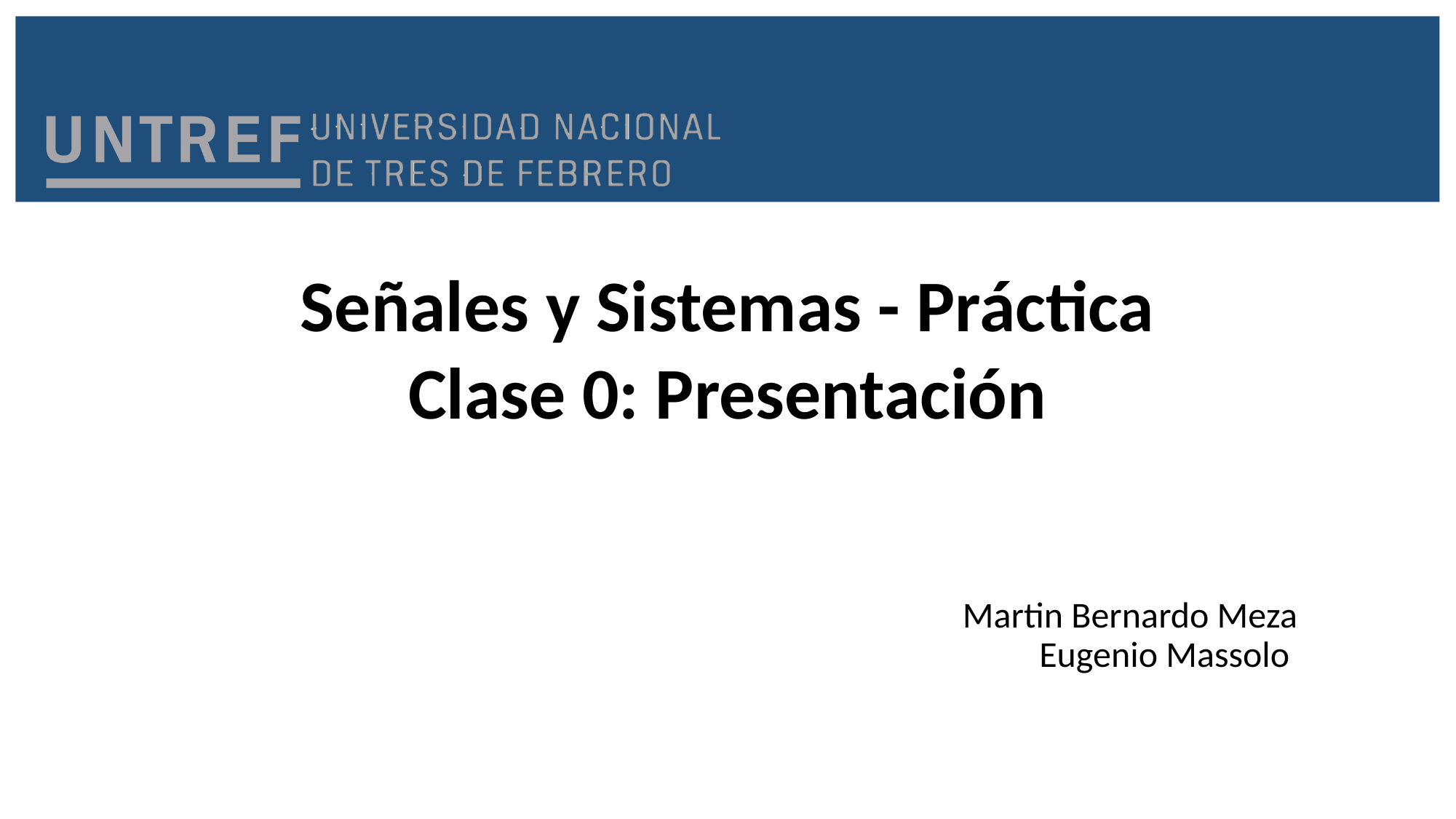

Señales y Sistemas - Práctica
Clase 0: Presentación

Martin Bernardo Meza
Eugenio Massolo